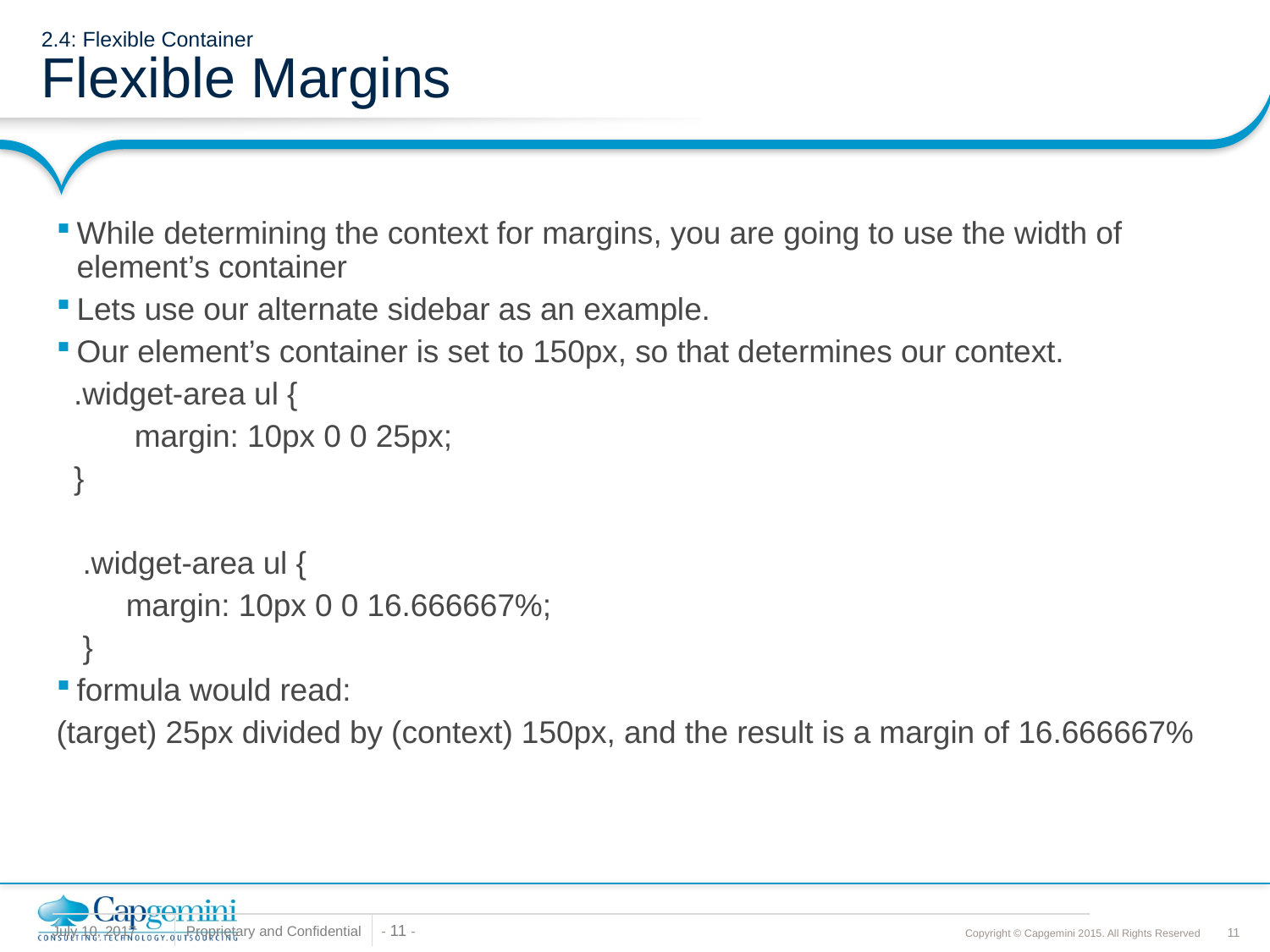

# 2.4: Flexible Container Flexible Margins
While determining the context for margins, you are going to use the width of element’s container
Lets use our alternate sidebar as an example.
Our element’s container is set to 150px, so that determines our context.
  .widget-area ul {
         margin: 10px 0 0 25px;
  }

   .widget-area ul {
        margin: 10px 0 0 16.666667%;
   }
formula would read:
(target) 25px divided by (context) 150px, and the result is a margin of 16.666667%